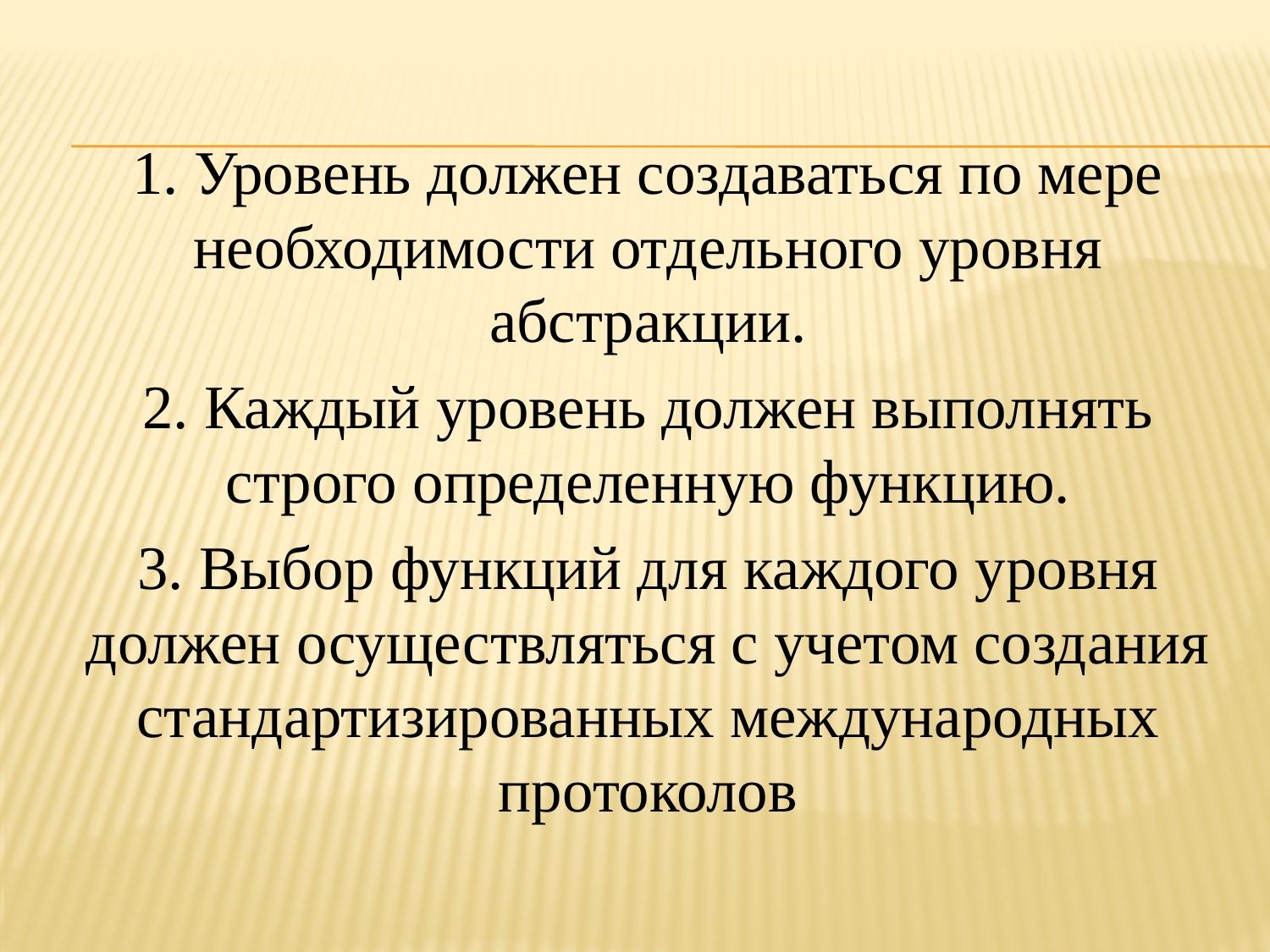

1. Уровень должен создаваться по мере необходимости отдельного уровня абстракции.
2. Каждый уровень должен выполнять строго определенную функцию.
3. Выбор функций для каждого уровня должен осуществляться с учетом создания стандартизированных международных протоколов